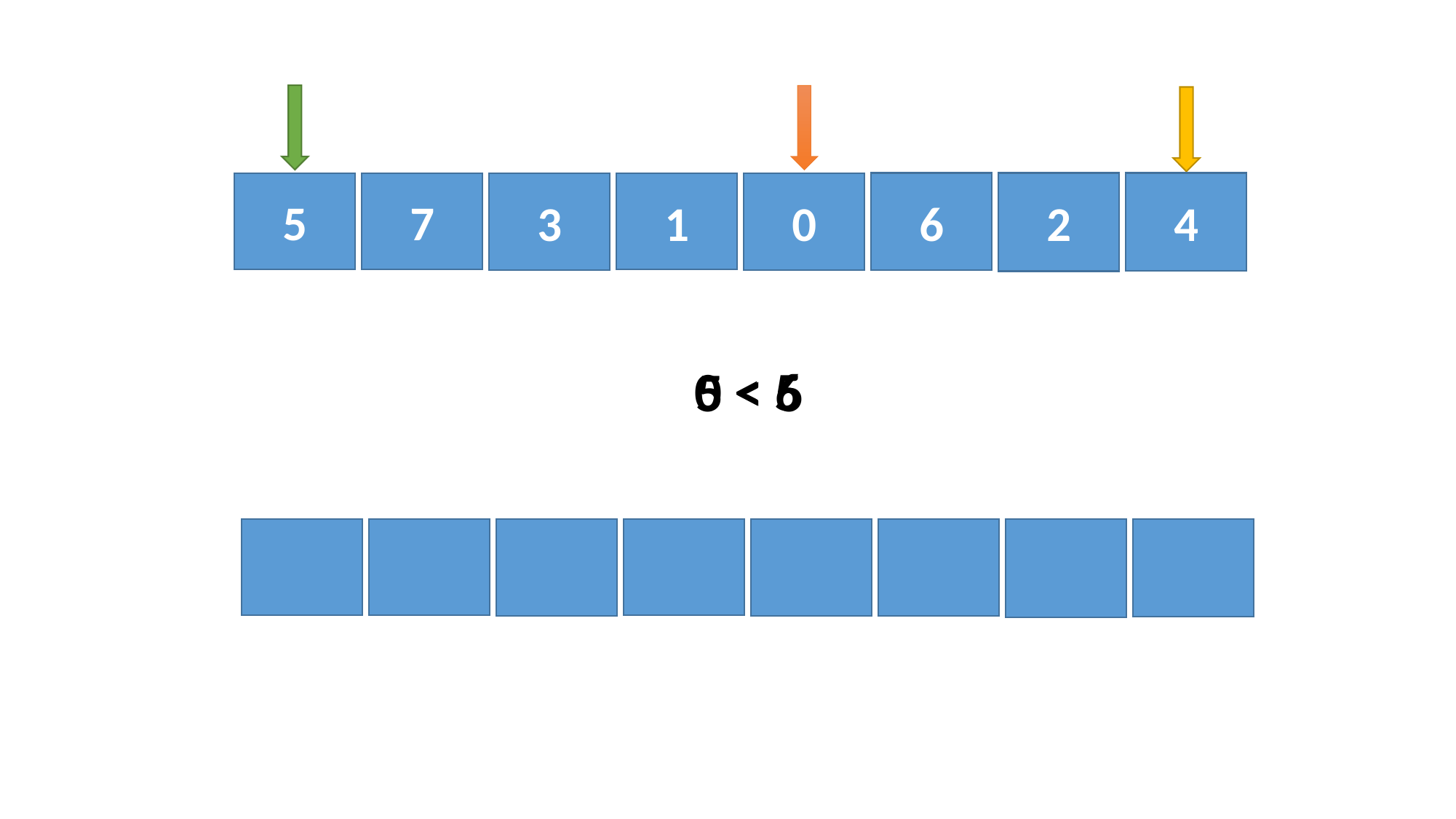

6
2
4
5
7
3
1
0
0 < 5
5 < 6
7
3
1
0
5
6
2
4